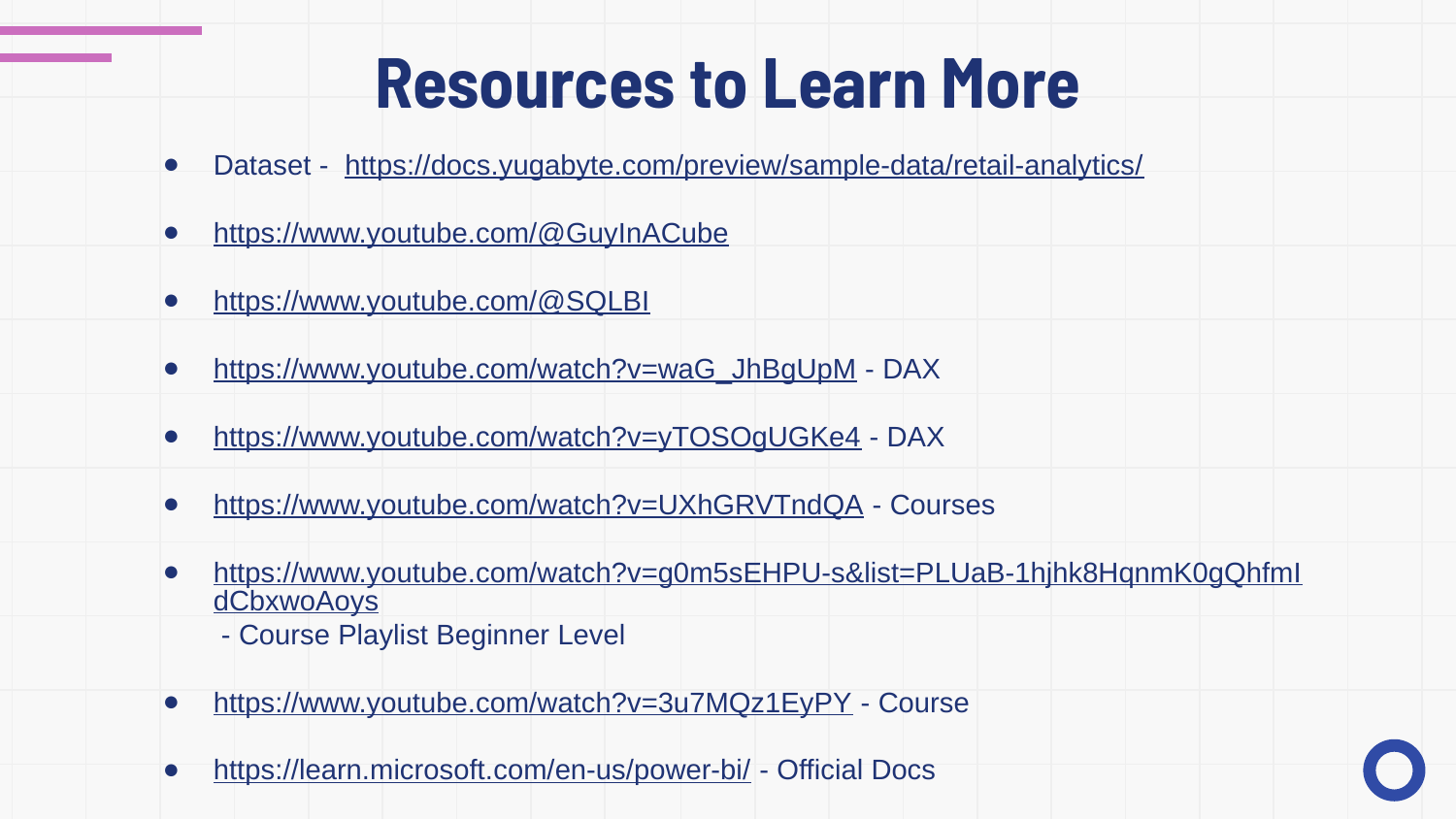

# Resources to Learn More
Dataset -  https://docs.yugabyte.com/preview/sample-data/retail-analytics/

https://www.youtube.com/@GuyInACube

https://www.youtube.com/@SQLBI

https://www.youtube.com/watch?v=waG_JhBgUpM - DAX

https://www.youtube.com/watch?v=yTOSOgUGKe4 - DAX

https://www.youtube.com/watch?v=UXhGRVTndQA - Courses

https://www.youtube.com/watch?v=g0m5sEHPU-s&list=PLUaB-1hjhk8HqnmK0gQhfmIdCbxwoAoys - Course Playlist Beginner Level

https://www.youtube.com/watch?v=3u7MQz1EyPY - Course

https://learn.microsoft.com/en-us/power-bi/ - Official Docs